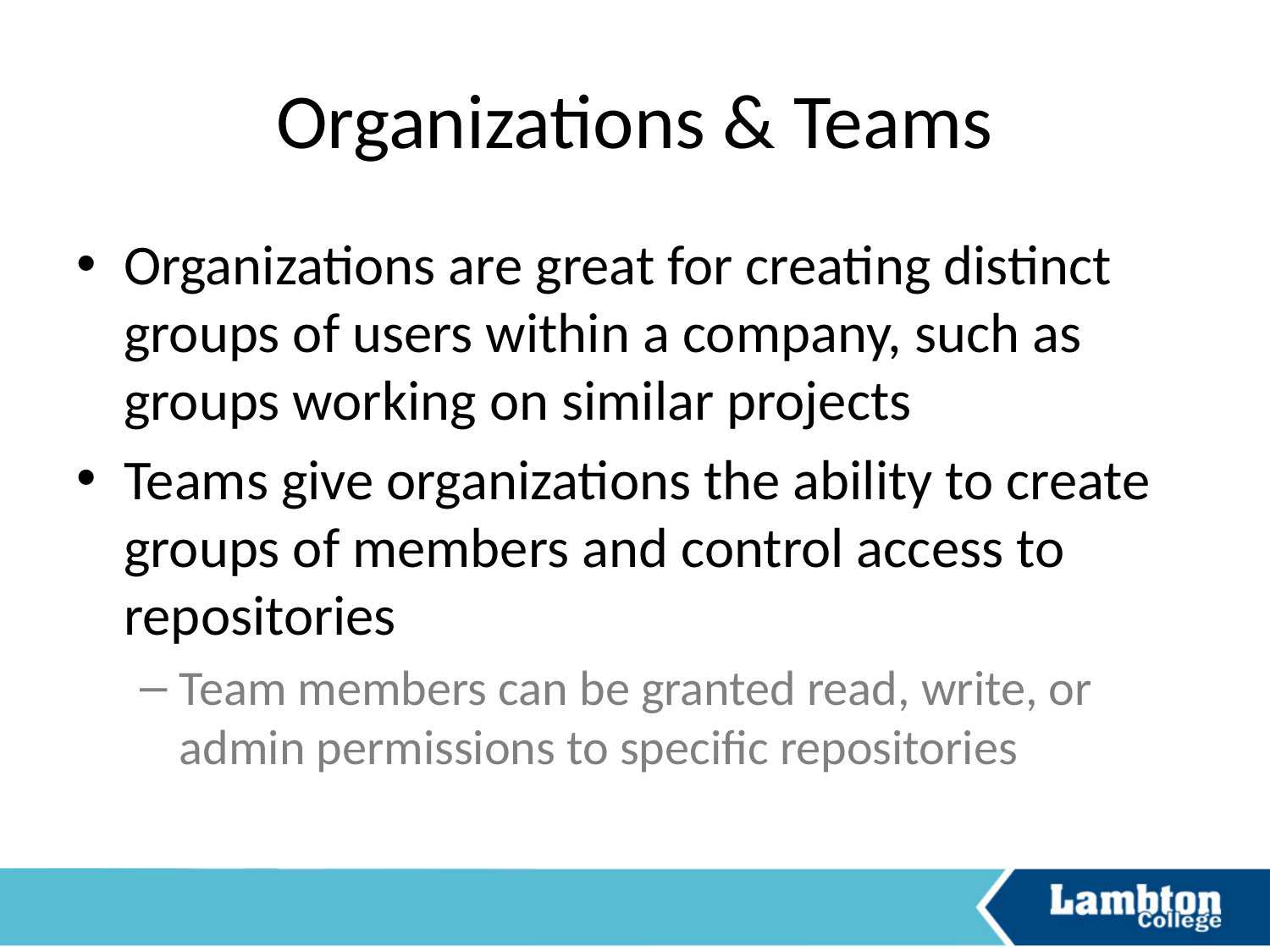

# Organizations & Teams
Organizations are great for creating distinct groups of users within a company, such as groups working on similar projects
Teams give organizations the ability to create groups of members and control access to repositories
Team members can be granted read, write, or admin permissions to specific repositories